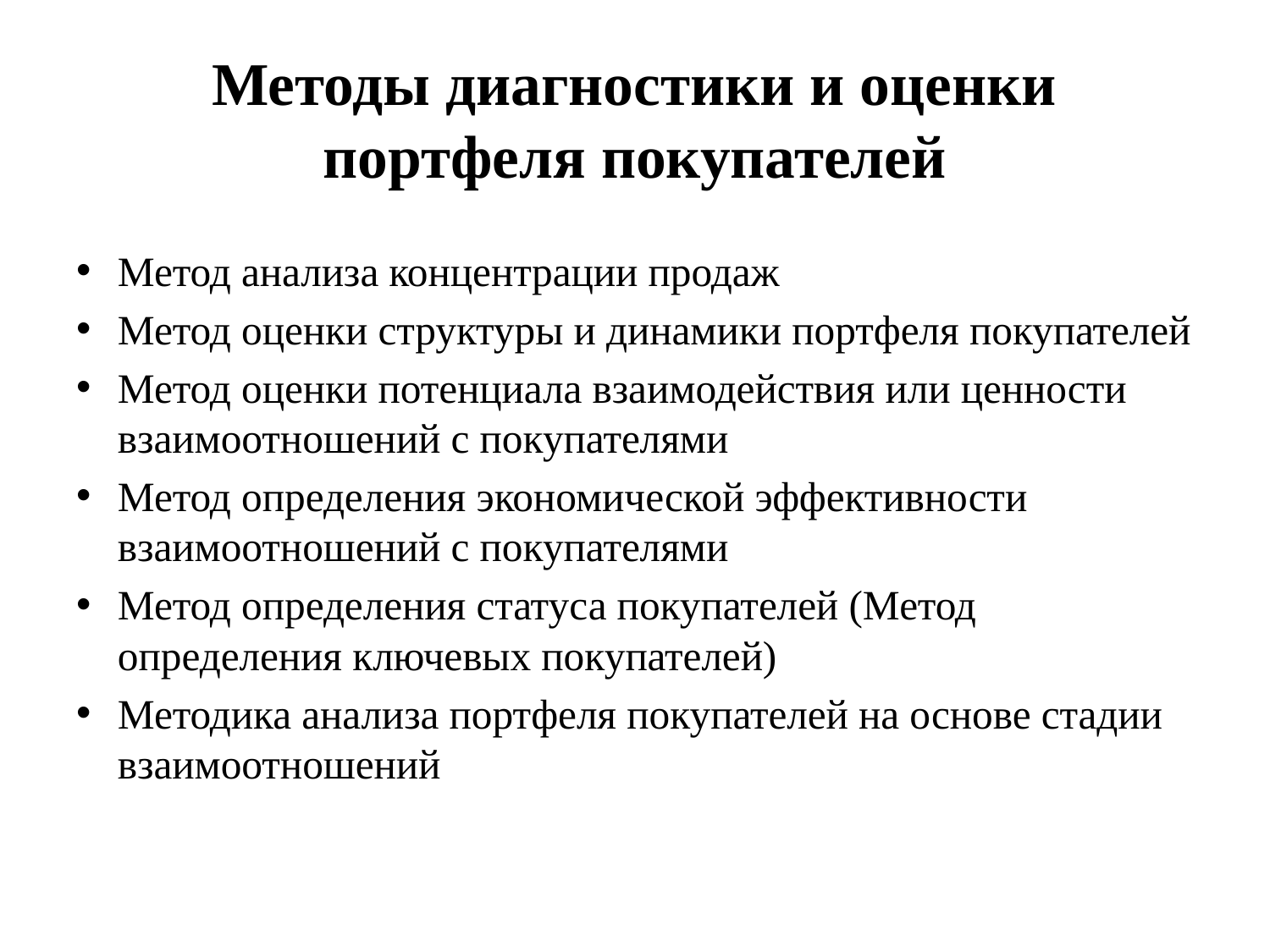

# Методы диагностики и оценки портфеля покупателей
Метод анализа концентрации продаж
Метод оценки структуры и динамики портфеля покупателей
Метод оценки потенциала взаимодействия или ценности взаимоотношений с покупателями
Метод определения экономической эффективности взаимоотношений с покупателями
Метод определения статуса покупателей (Метод определения ключевых покупателей)
Методика анализа портфеля покупателей на основе стадии взаимоотношений